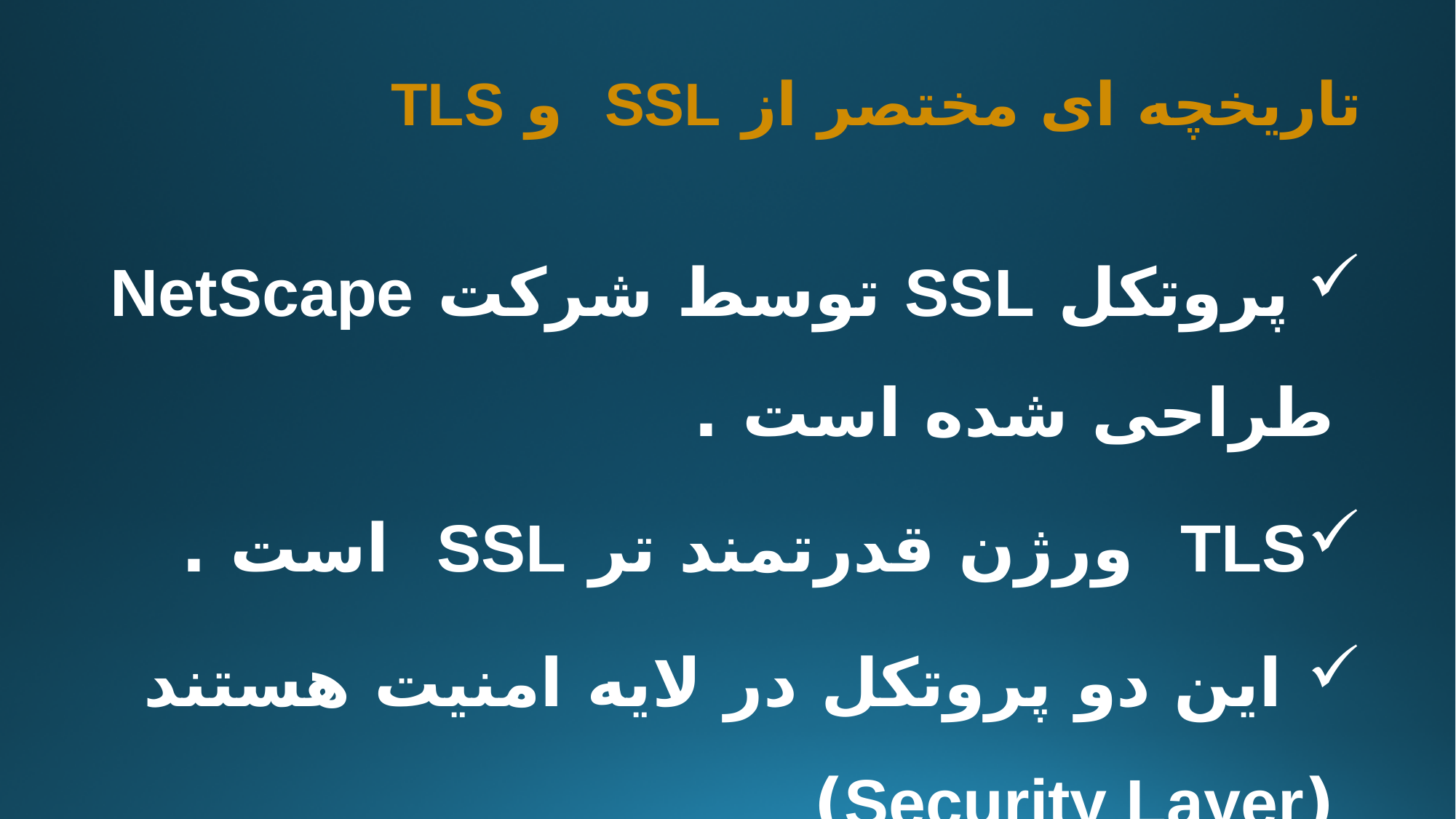

# تاریخچه ای مختصر از SSL  و TLS
 پروتکل SSL توسط شرکت NetScape طراحی شده است .
TLS  ورژن قدرتمند تر SSL  است .
 این دو پروتکل در لایه امنیت هستند (Security Layer)
 اساس این دو پروتکل رمز گذاری اطلاعات است .